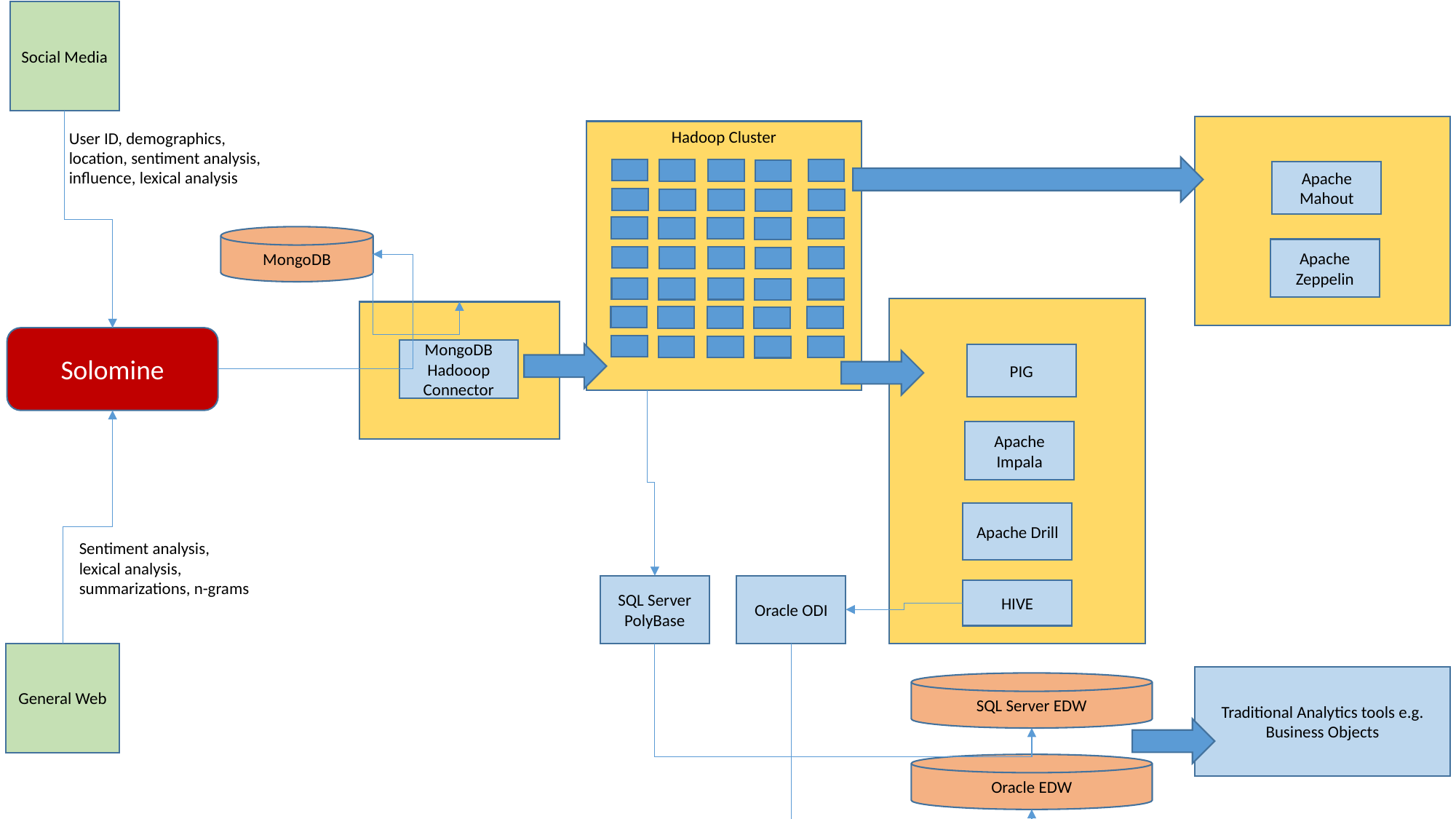

Social Media

Apache Mahout
Apache Zeppelin
Hadoop Cluster

User ID, demographics,
location, sentiment analysis,
influence, lexical analysis

MongoDB

PIG
Apache Impala
Apache Drill
HIVE

MongoDB Hadooop Connector
Solomine

Sentiment analysis,
lexical analysis,
summarizations, n-grams
SQL Server PolyBase
Oracle ODI
General Web
Traditional Analytics tools e.g. Business Objects
SQL Server EDW

Oracle EDW